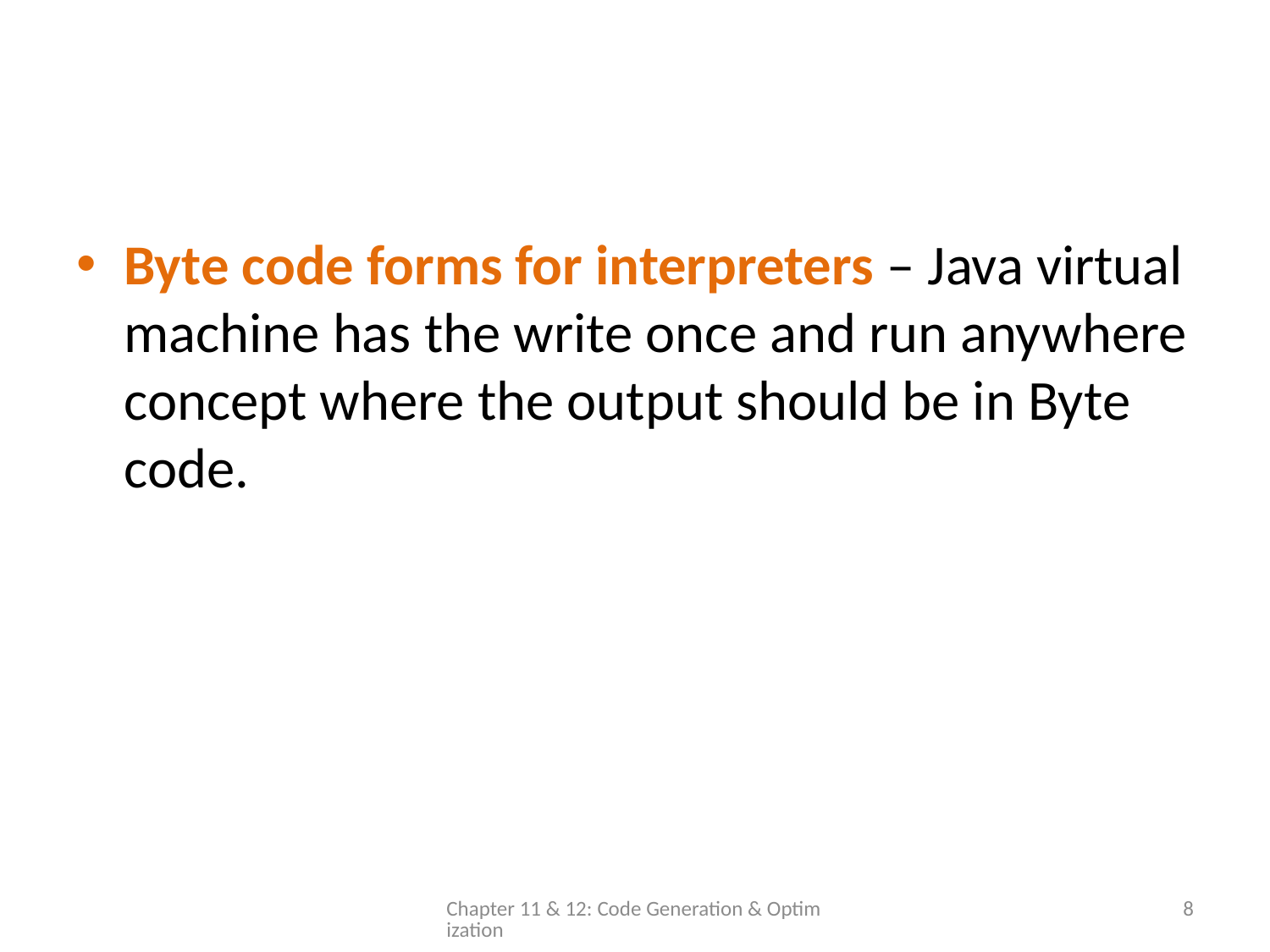

#
Byte code forms for interpreters – Java virtual machine has the write once and run anywhere concept where the output should be in Byte code.

Chapter 11 & 12: Code Generation & Optimization
8